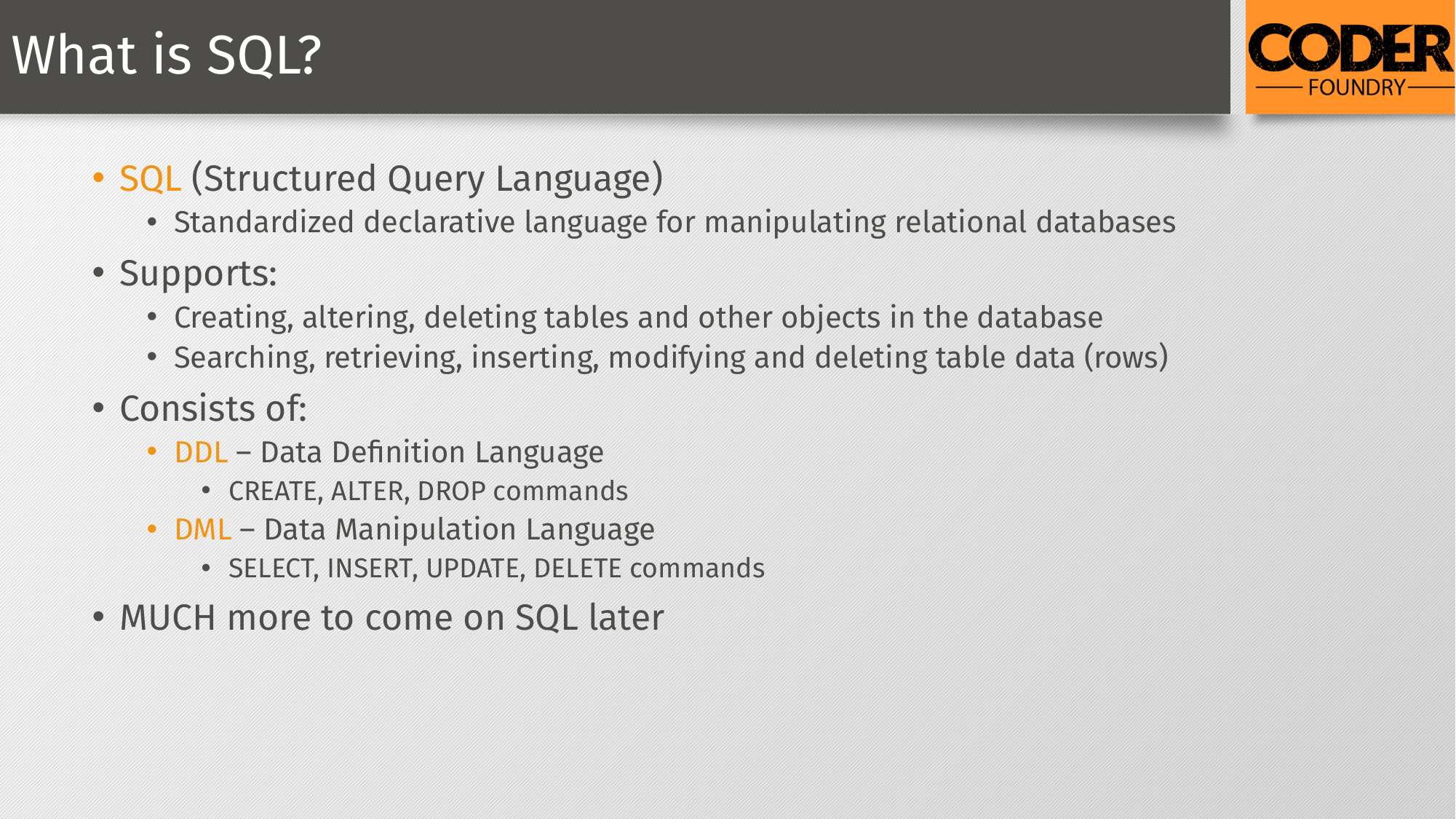

# What is SQL?
SQL (Structured Query Language)
Standardized declarative language for manipulating relational databases
Supports:
Creating, altering, deleting tables and other objects in the database
Searching, retrieving, inserting, modifying and deleting table data (rows)
Consists of:
DDL – Data Definition Language
CREATE, ALTER, DROP commands
DML – Data Manipulation Language
SELECT, INSERT, UPDATE, DELETE commands
MUCH more to come on SQL later